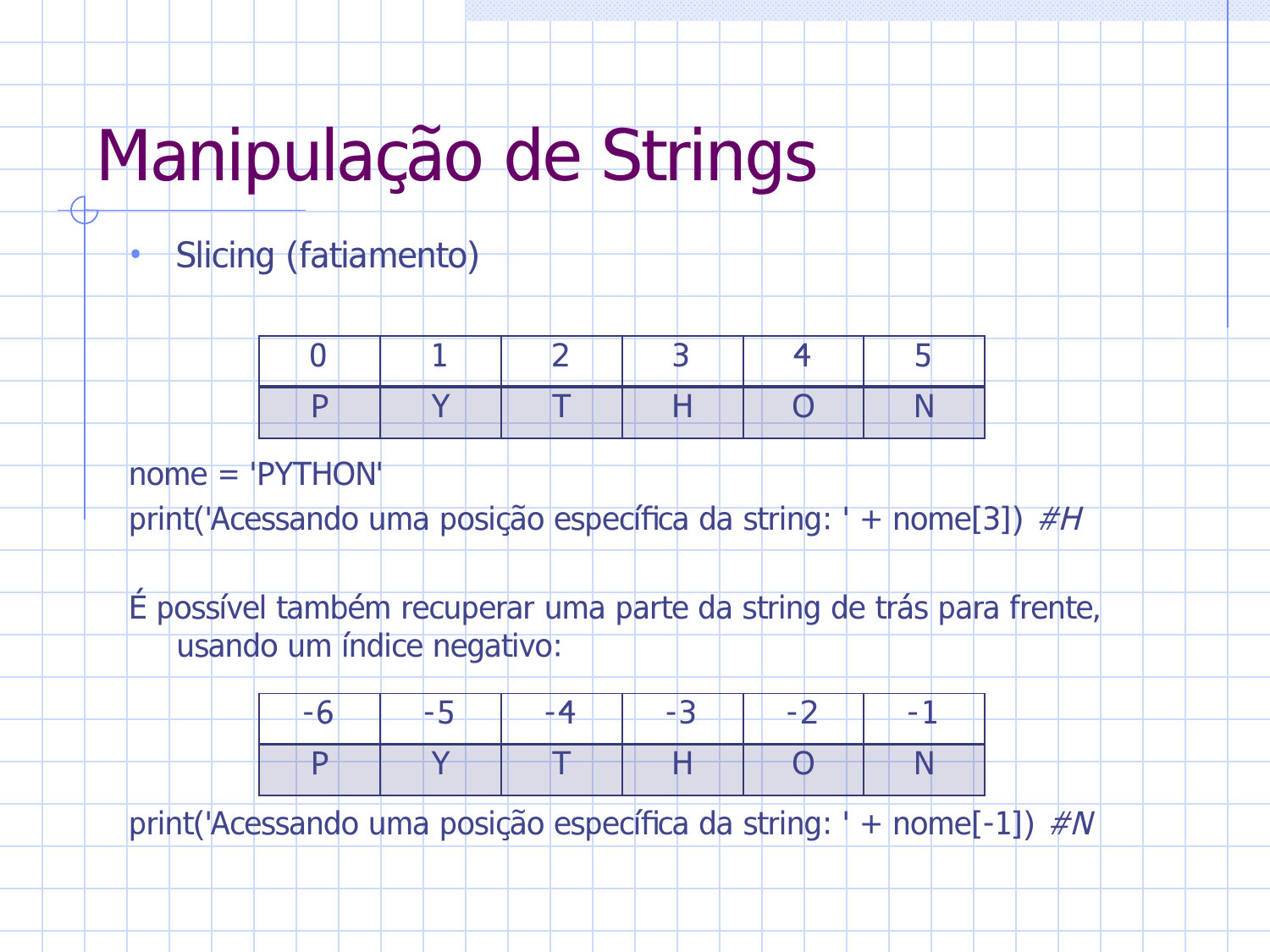

# Manipulação de Strings
Slicing (fatiamento)

nome = 'PYTHON'
print('Acessando uma posição específica da string: ' + nome[3]) #H

É possível também recuperar uma parte da string de trás para frente, usando um índice negativo:

print('Acessando uma posição específica da string: ' + nome[-1]) #N

| 0 | 1 | 2 | 3 | 4 | 5 |
| --- | --- | --- | --- | --- | --- |
| P | Y | T | H | O | N |
| -6 | -5 | -4 | -3 | -2 | -1 |
| --- | --- | --- | --- | --- | --- |
| P | Y | T | H | O | N |